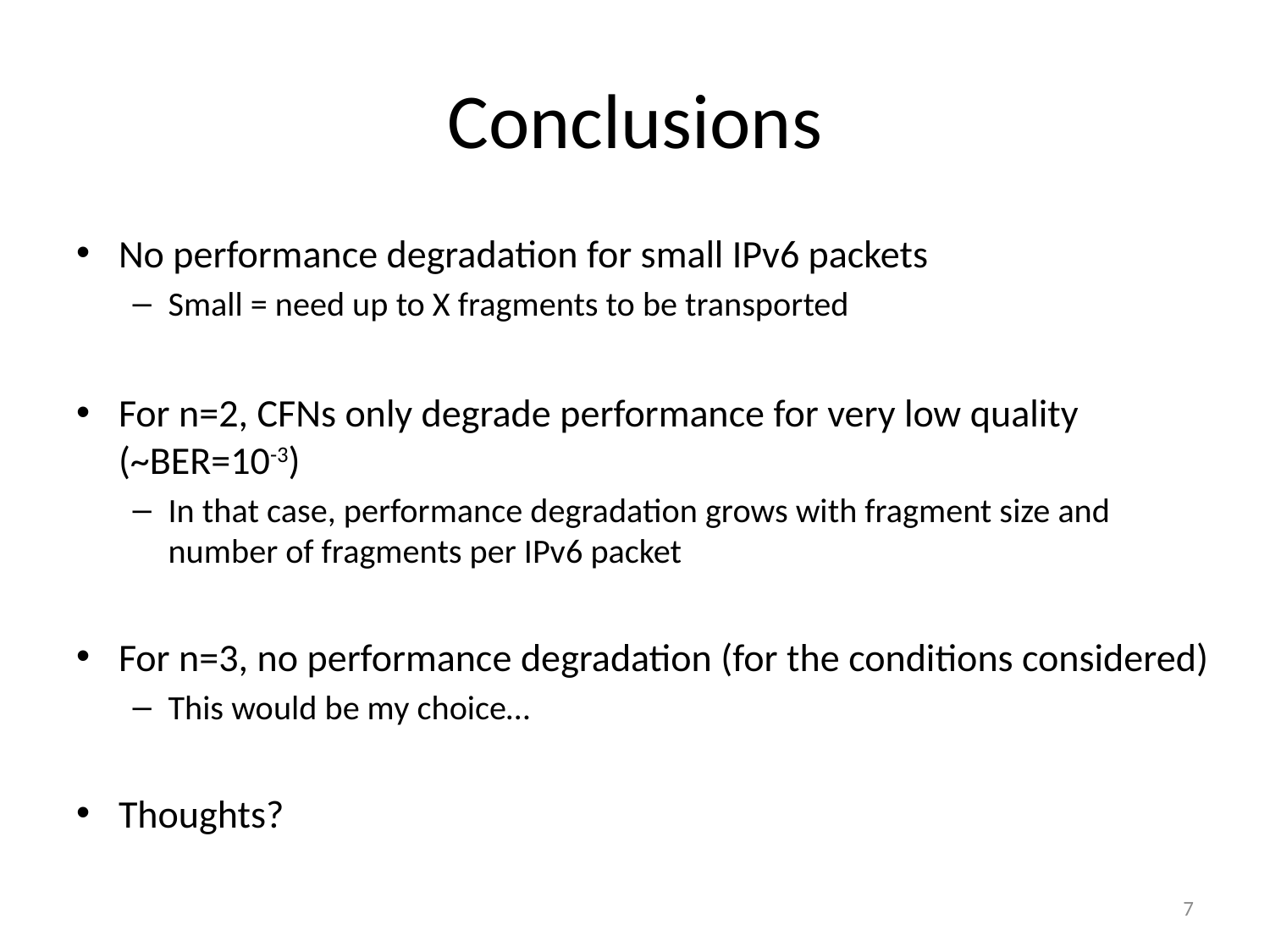

# Conclusions
No performance degradation for small IPv6 packets
Small = need up to X fragments to be transported

For n=2, CFNs only degrade performance for very low quality (~BER=10-3)
In that case, performance degradation grows with fragment size and number of fragments per IPv6 packet

For n=3, no performance degradation (for the conditions considered)
This would be my choice…

Thoughts?
7